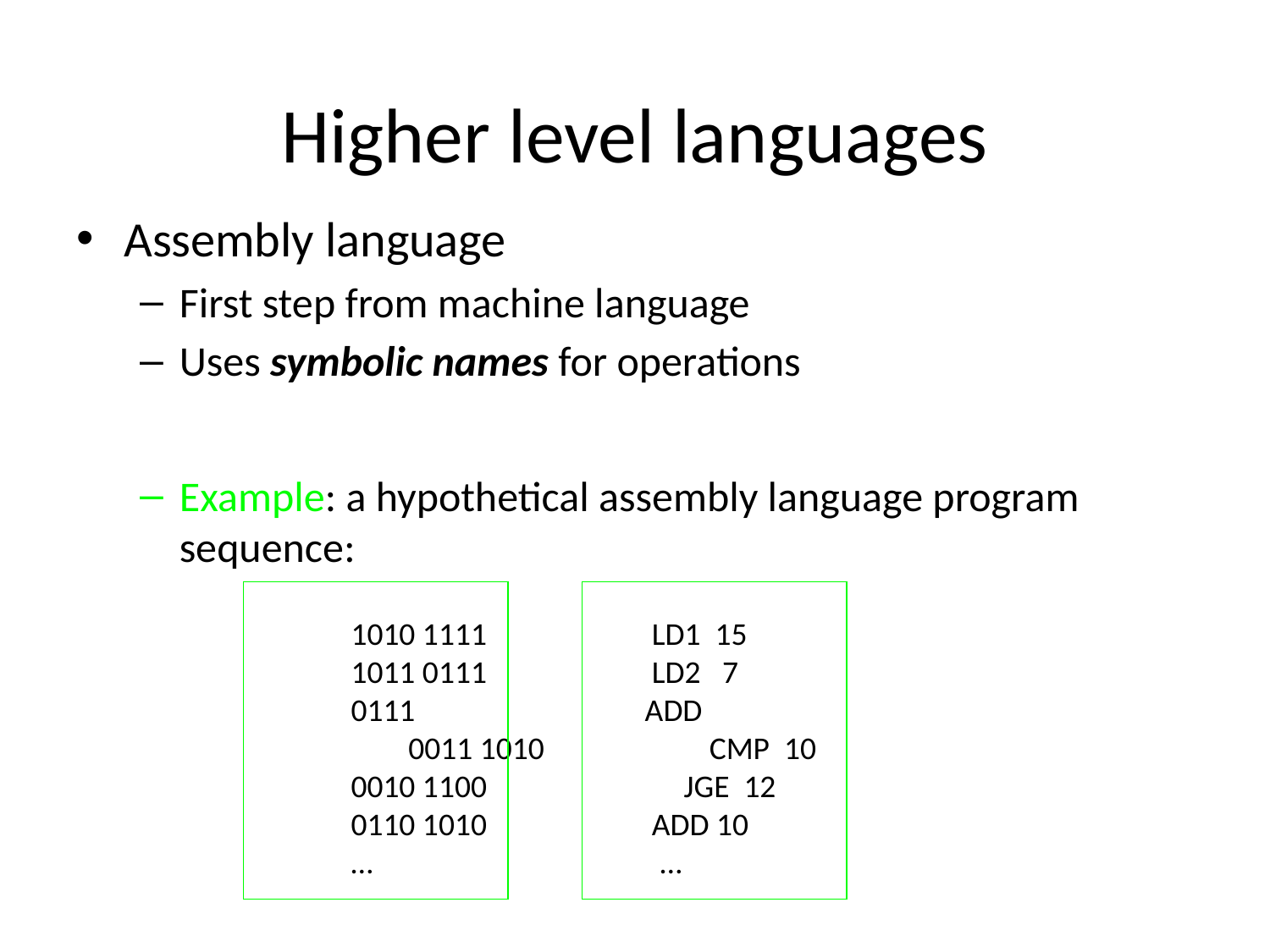

# Higher level languages
Assembly language
First step from machine language
Uses symbolic names for operations

Example: a hypothetical assembly language program sequence:

1010 1111                       LD1  15
1011 0111                       LD2   7
0111                                ADD                                    0011 1010                       CMP  10
0010 1100	           JGE  12
0110 1010                       ADD 10
…                                        …